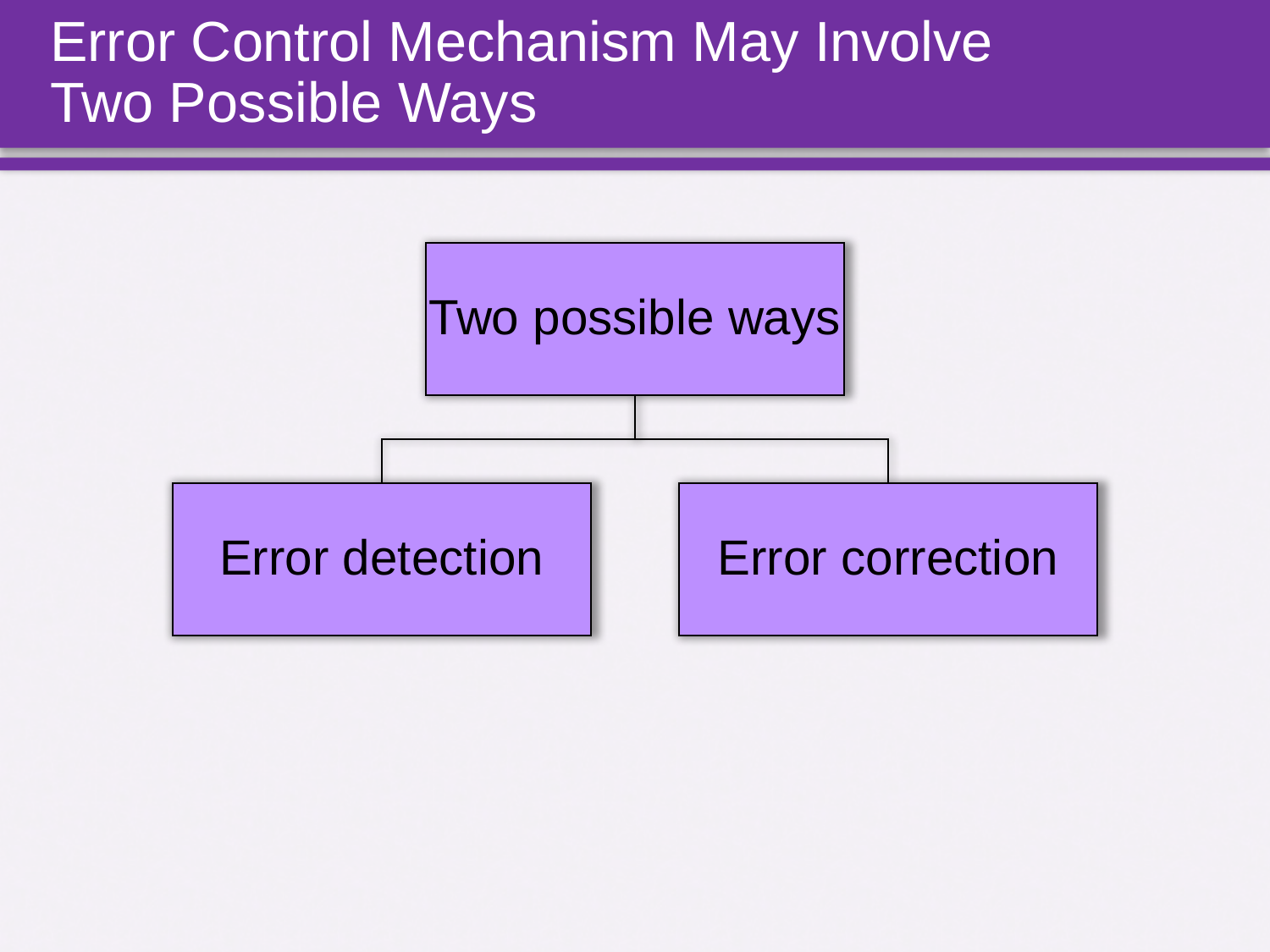

# Error Control Mechanism May Involve Two Possible Ways
Two possible ways
Error detection
Error correction